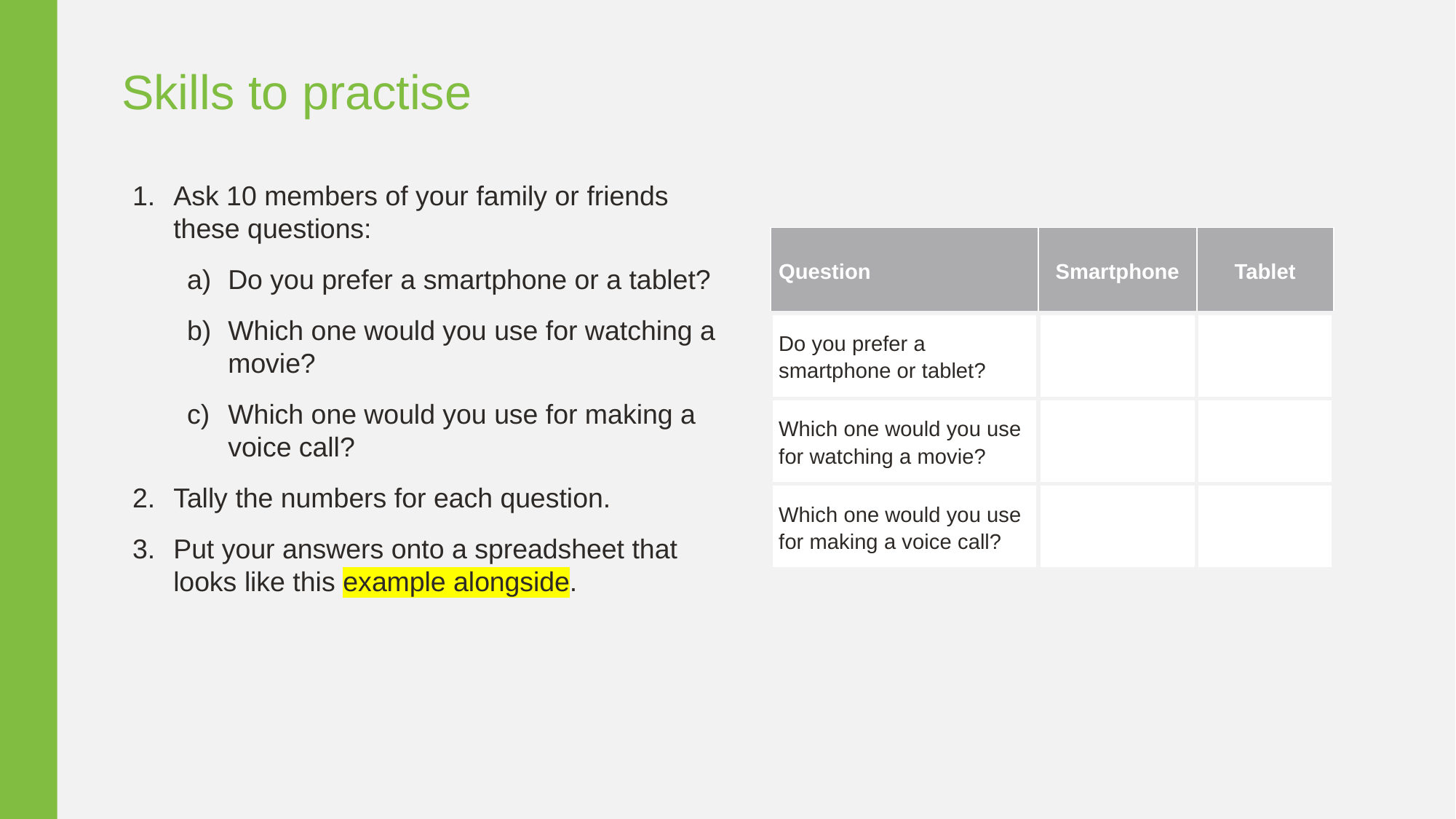

Skills to practise
Ask 10 members of your family or friends these questions:
Do you prefer a smartphone or a tablet?
Which one would you use for watching a movie?
Which one would you use for making a voice call?
Tally the numbers for each question.
Put your answers onto a spreadsheet that looks like this example alongside.
| Question | Smartphone | Tablet |
| --- | --- | --- |
| Do you prefer a smartphone or tablet? |  |  |
| Which one would you use for watching a movie? |  |  |
| Which one would you use for making a voice call? |  |  |